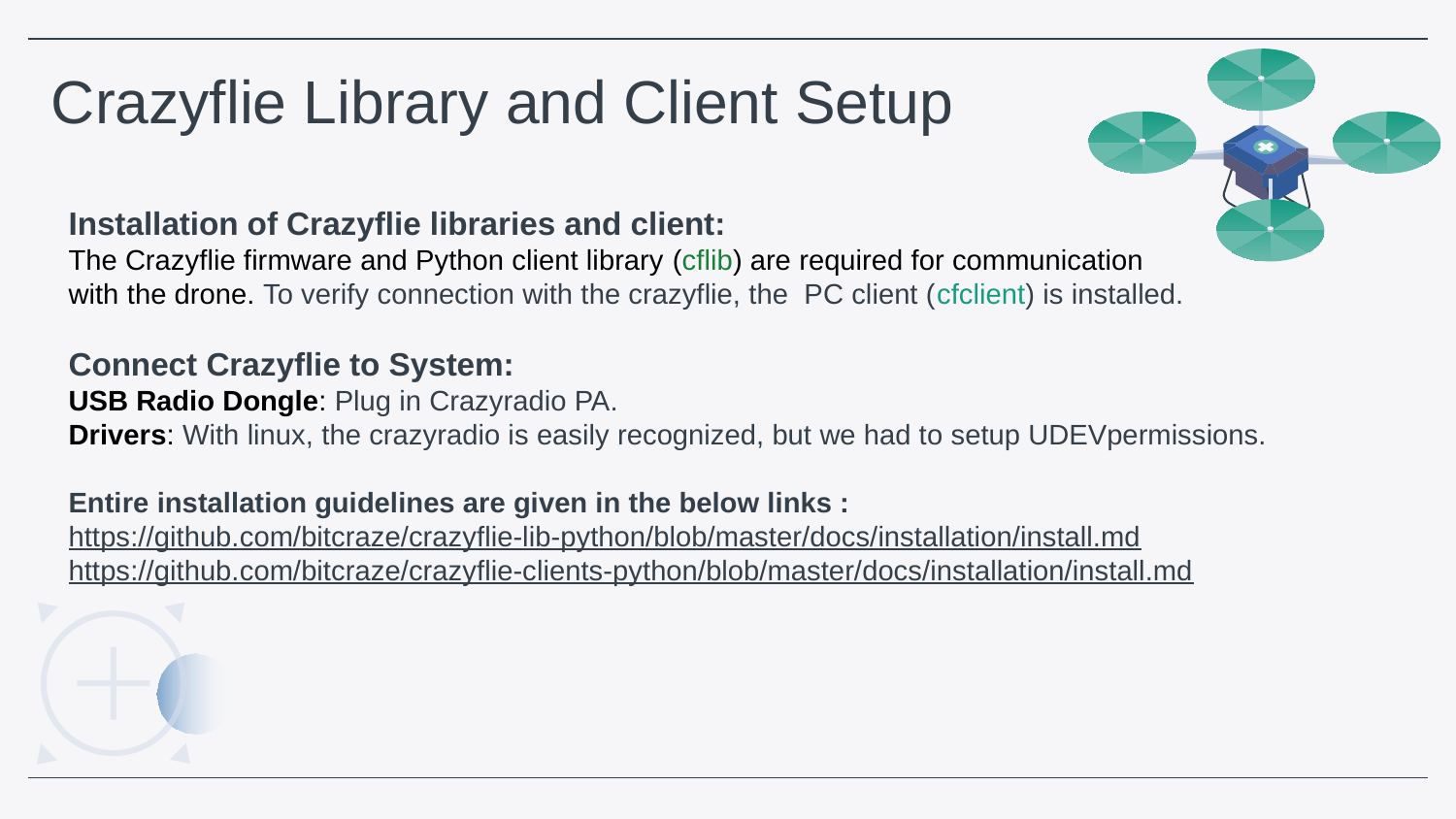

Crazyflie Library and Client Setup

Installation of Crazyflie libraries and client:
The Crazyflie firmware and Python client library (cflib) are required for communication
with the drone. To verify connection with the crazyflie, the  PC client (cfclient) is installed.

Connect Crazyflie to System:
USB Radio Dongle: Plug in Crazyradio PA.
Drivers: With linux, the crazyradio is easily recognized, but we had to setup UDEVpermissions.

Entire installation guidelines are given in the below links :
https://github.com/bitcraze/crazyflie-lib-python/blob/master/docs/installation/install.md
https://github.com/bitcraze/crazyflie-clients-python/blob/master/docs/installation/install.md